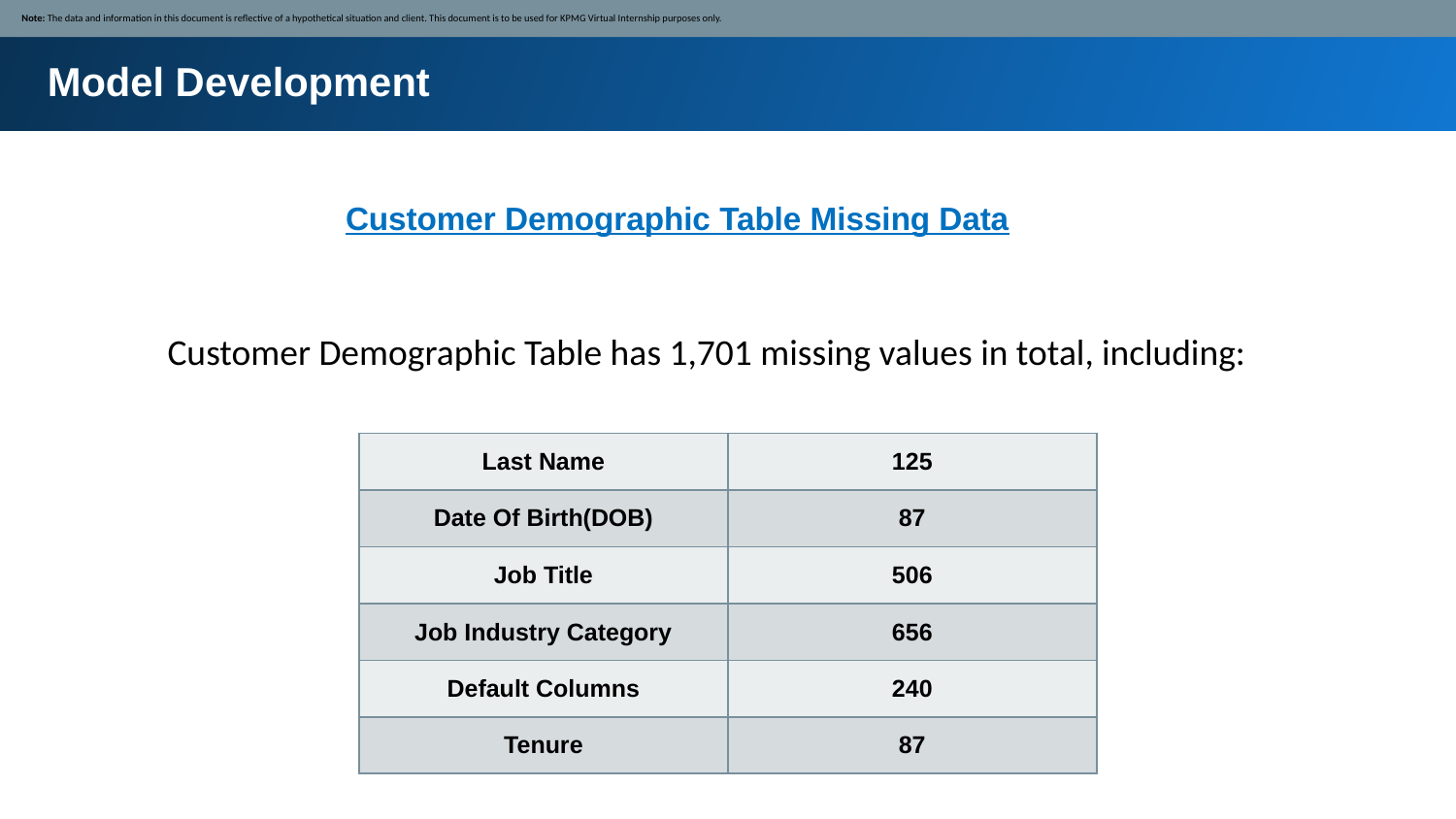

Note: The data and information in this document is reflective of a hypothetical situation and client. This document is to be used for KPMG Virtual Internship purposes only.

Model Development

Customer Demographic Table Missing Data
Customer Demographic Table has 1,701 missing values in total, including:
| Last Name | 125 |
| --- | --- |
| Date Of Birth(DOB) | 87 |
| Job Title | 506 |
| Job Industry Category | 656 |
| Default Columns | 240 |
| Tenure | 87 |